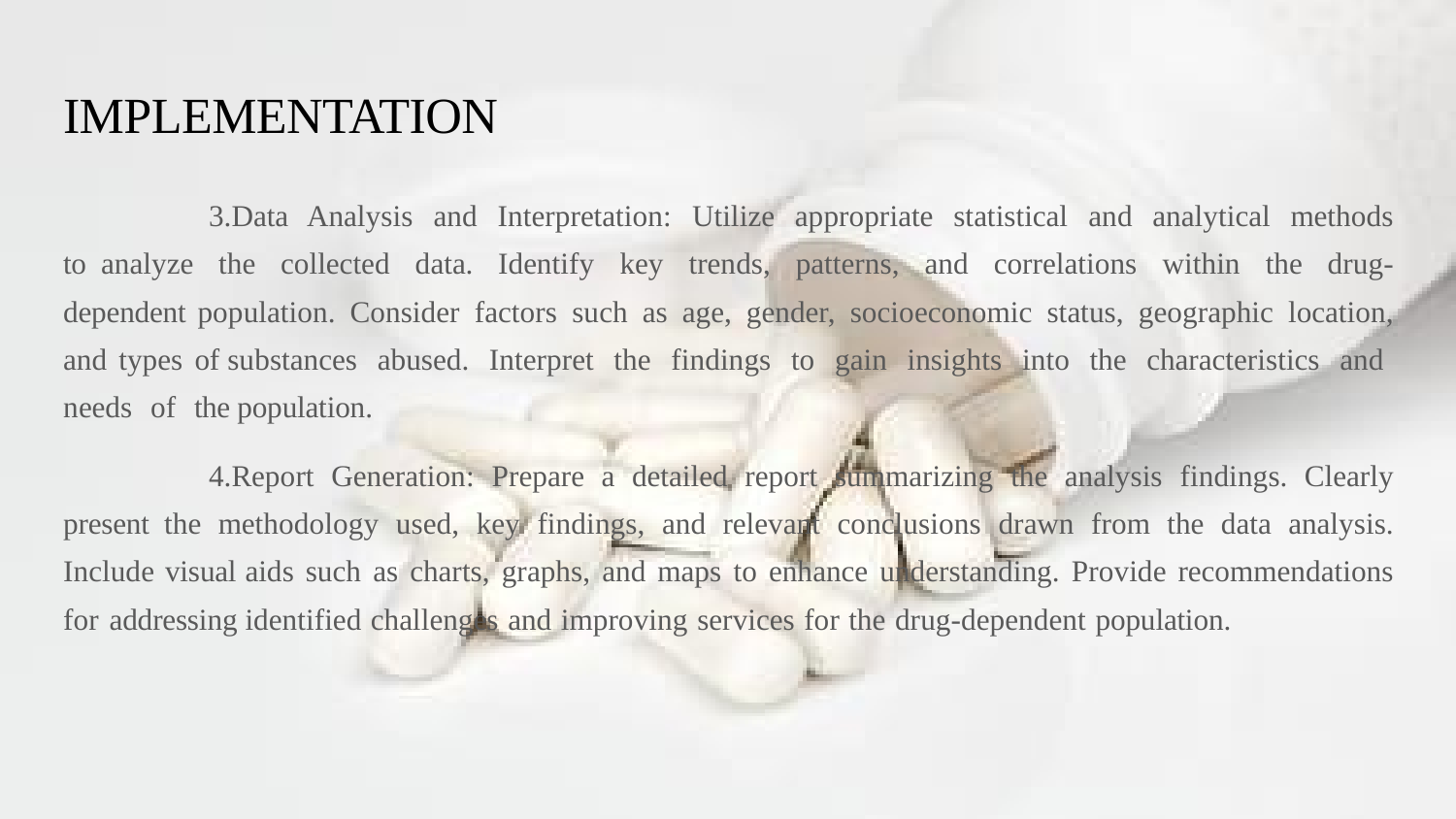

# IMPLEMENTATION
Data Analysis and Interpretation: Utilize appropriate statistical and analytical methods to analyze the collected data. Identify key trends, patterns, and correlations within the drug-dependent population. Consider factors such as age, gender, socioeconomic status, geographic location, and types of substances  abused.  Interpret  the  findings  to  gain  insights  into  the  characteristics  and  needs  of  the population.
Report Generation: Prepare a detailed report summarizing the analysis findings. Clearly present the methodology used, key findings, and relevant conclusions drawn from the data analysis. Include visual aids such as charts, graphs, and maps to enhance understanding. Provide recommendations for addressing identified challenges and improving services for the drug-dependent population.